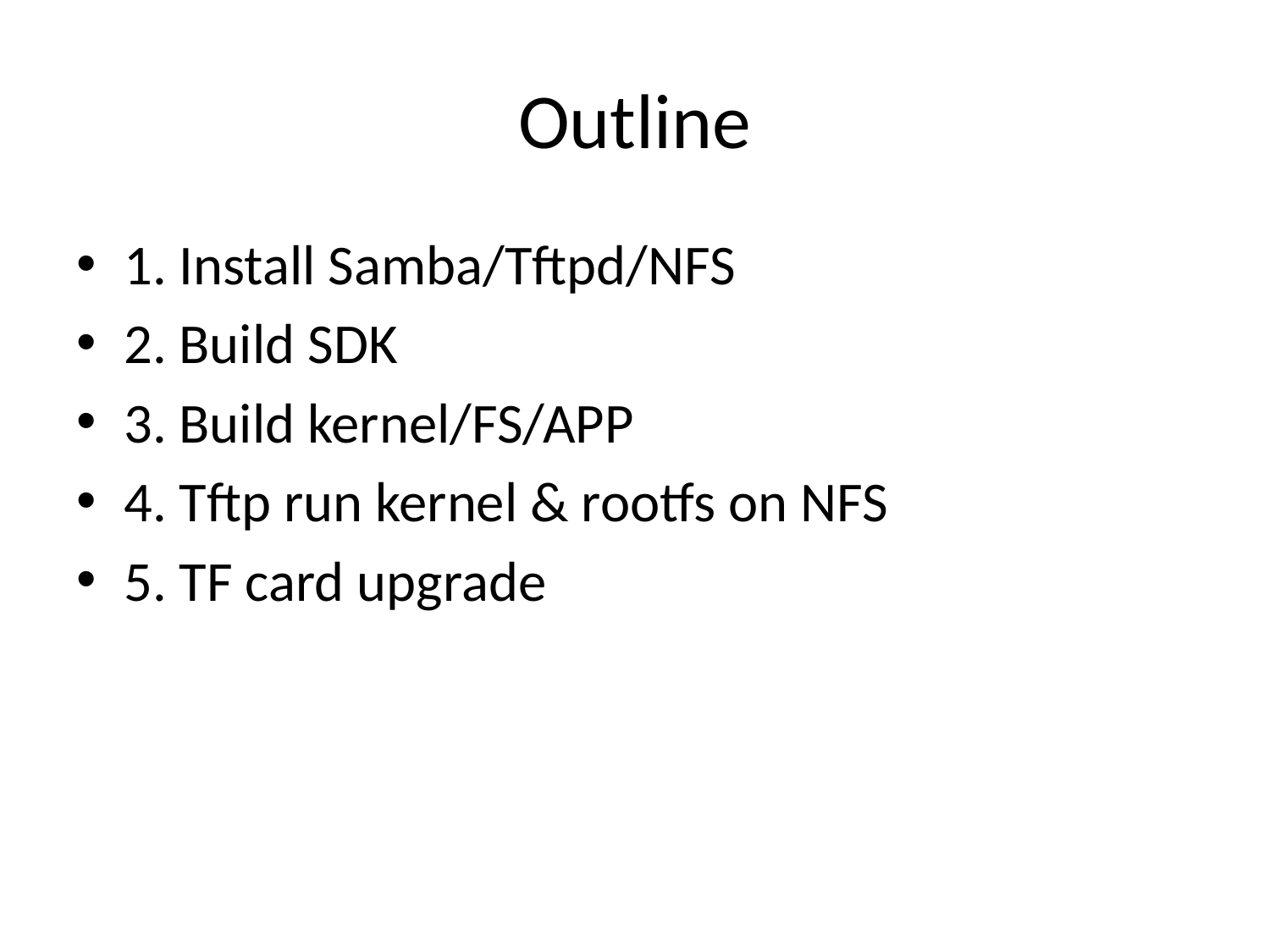

# Outline
1. Install Samba/Tftpd/NFS
2. Build SDK
3. Build kernel/FS/APP
4. Tftp run kernel & rootfs on NFS
5. TF card upgrade